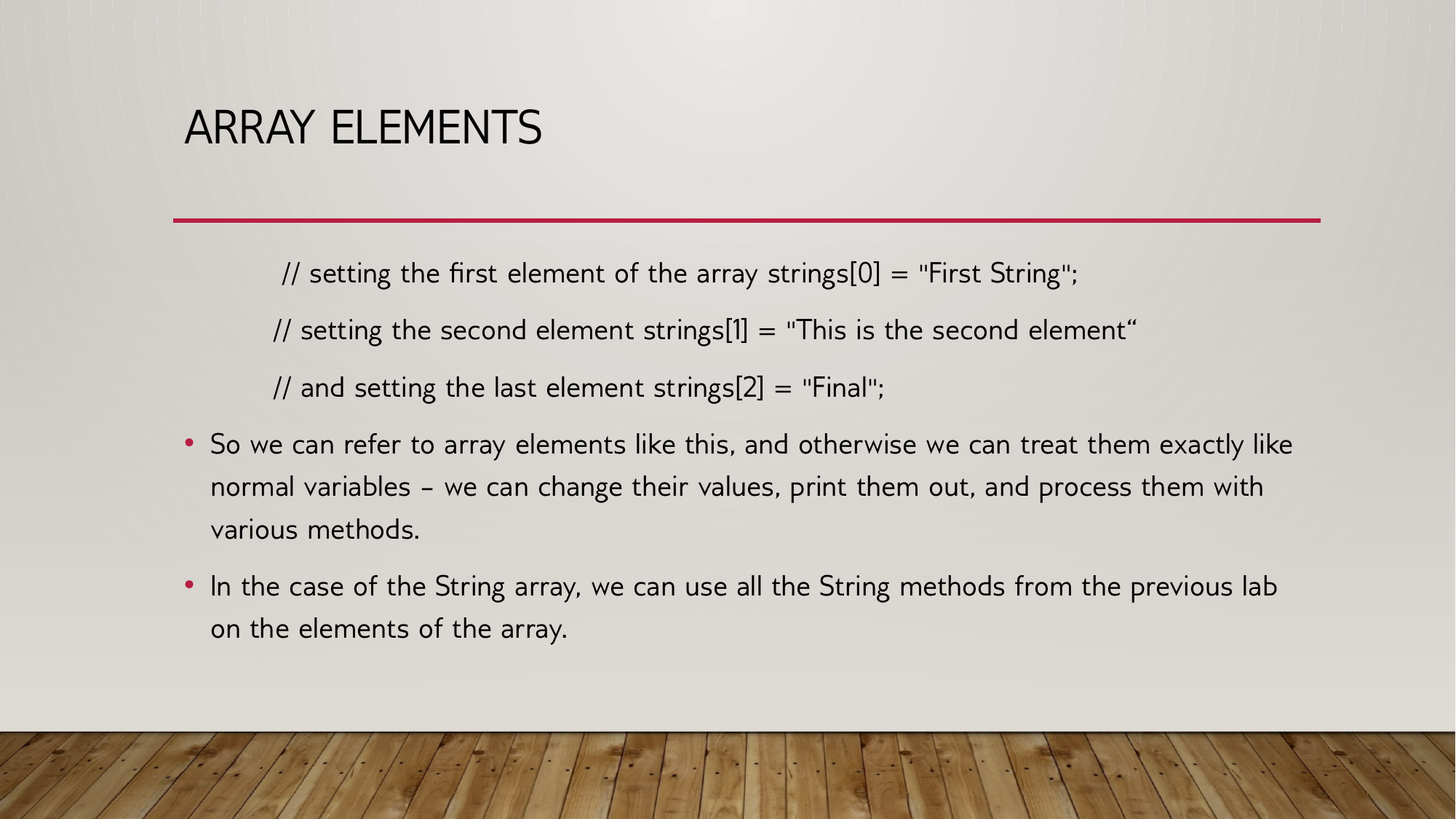

# ARRAY ELEMENTS
           // setting the first element of the array strings[0] = "First String";
          // setting the second element strings[1] = "This is the second element“
          // and setting the last element strings[2] = "Final";
So we can refer to array elements like this, and otherwise we can treat them exactly like normal variables – we can change their values, print them out, and process them with various methods.
In the case of the String array, we can use all the String methods from the previous lab on the elements of the array.